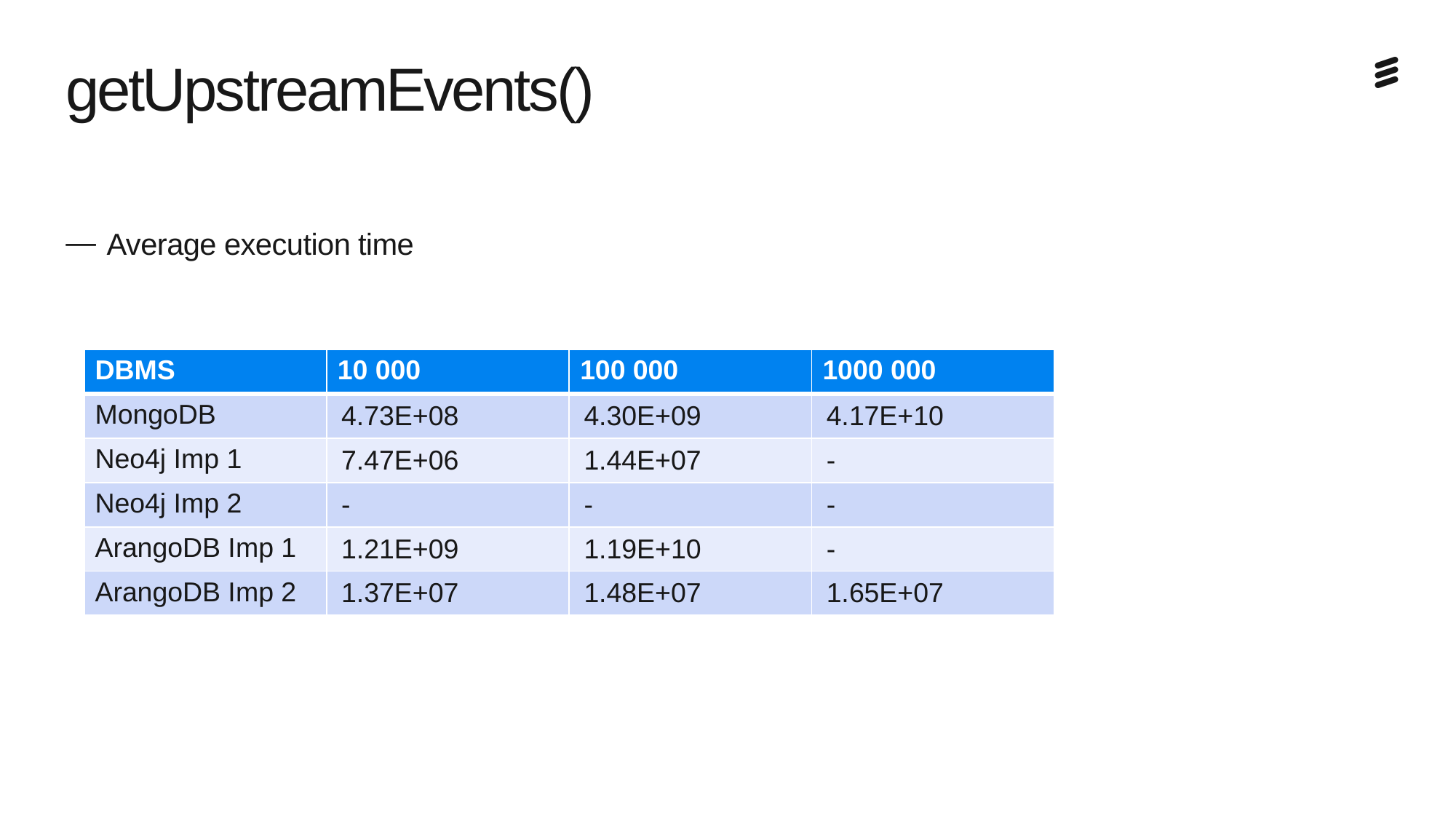

# getUpstreamEvents()
Average execution time
| DBMS | 10 000 | 100 000 | 1000 000 |
| --- | --- | --- | --- |
| MongoDB | 4.73E+08 | 4.30E+09 | 4.17E+10 |
| Neo4j Imp 1 | 7.47E+06 | 1.44E+07 | - |
| Neo4j Imp 2 | - | - | - |
| ArangoDB Imp 1 | 1.21E+09 | 1.19E+10 | - |
| ArangoDB Imp 2 | 1.37E+07 | 1.48E+07 | 1.65E+07 |